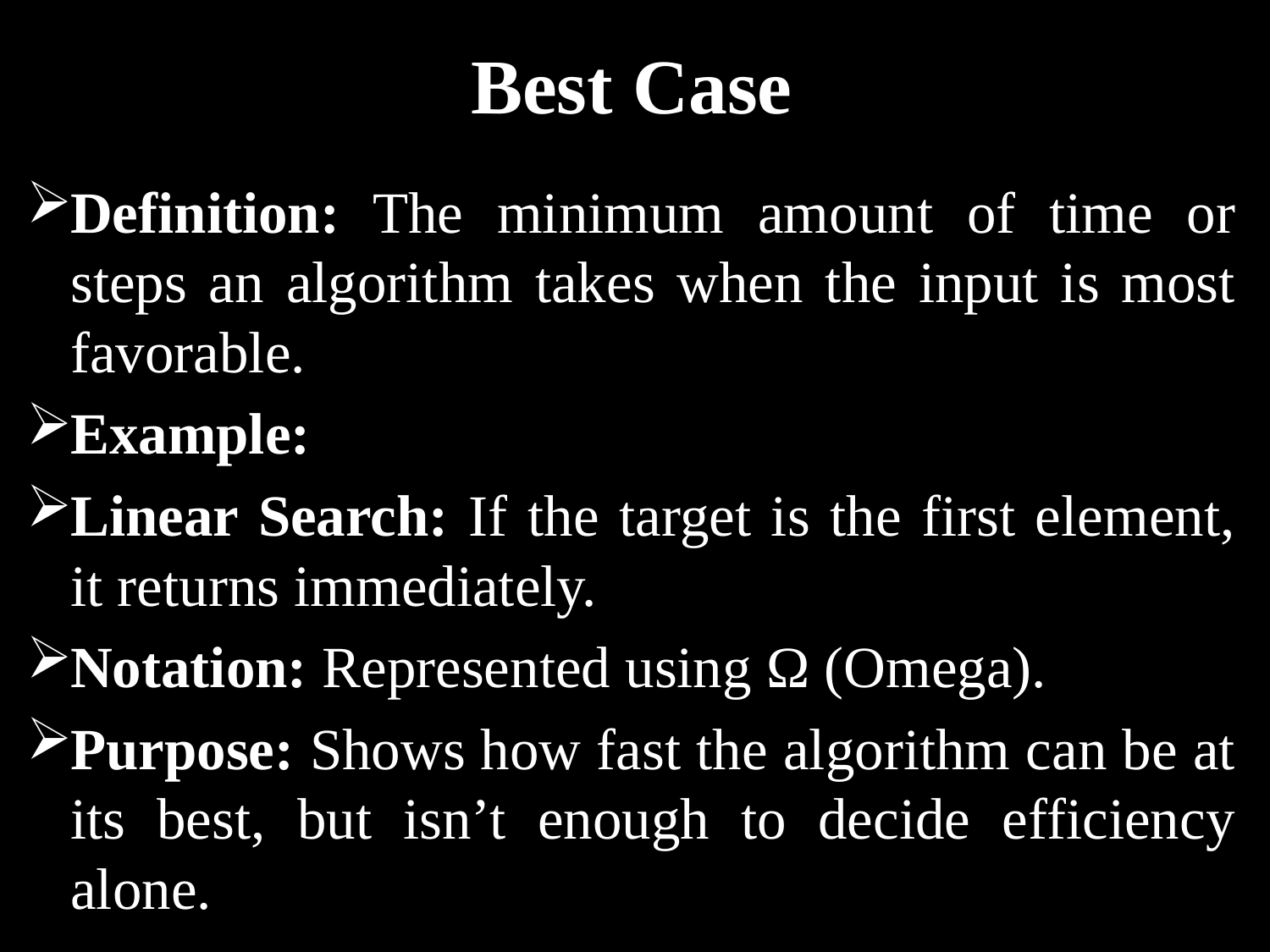

# Best Case
Definition: The minimum amount of time or steps an algorithm takes when the input is most favorable.
Example:
Linear Search: If the target is the first element, it returns immediately.
Notation: Represented using Ω (Omega).
Purpose: Shows how fast the algorithm can be at its best, but isn’t enough to decide efficiency alone.